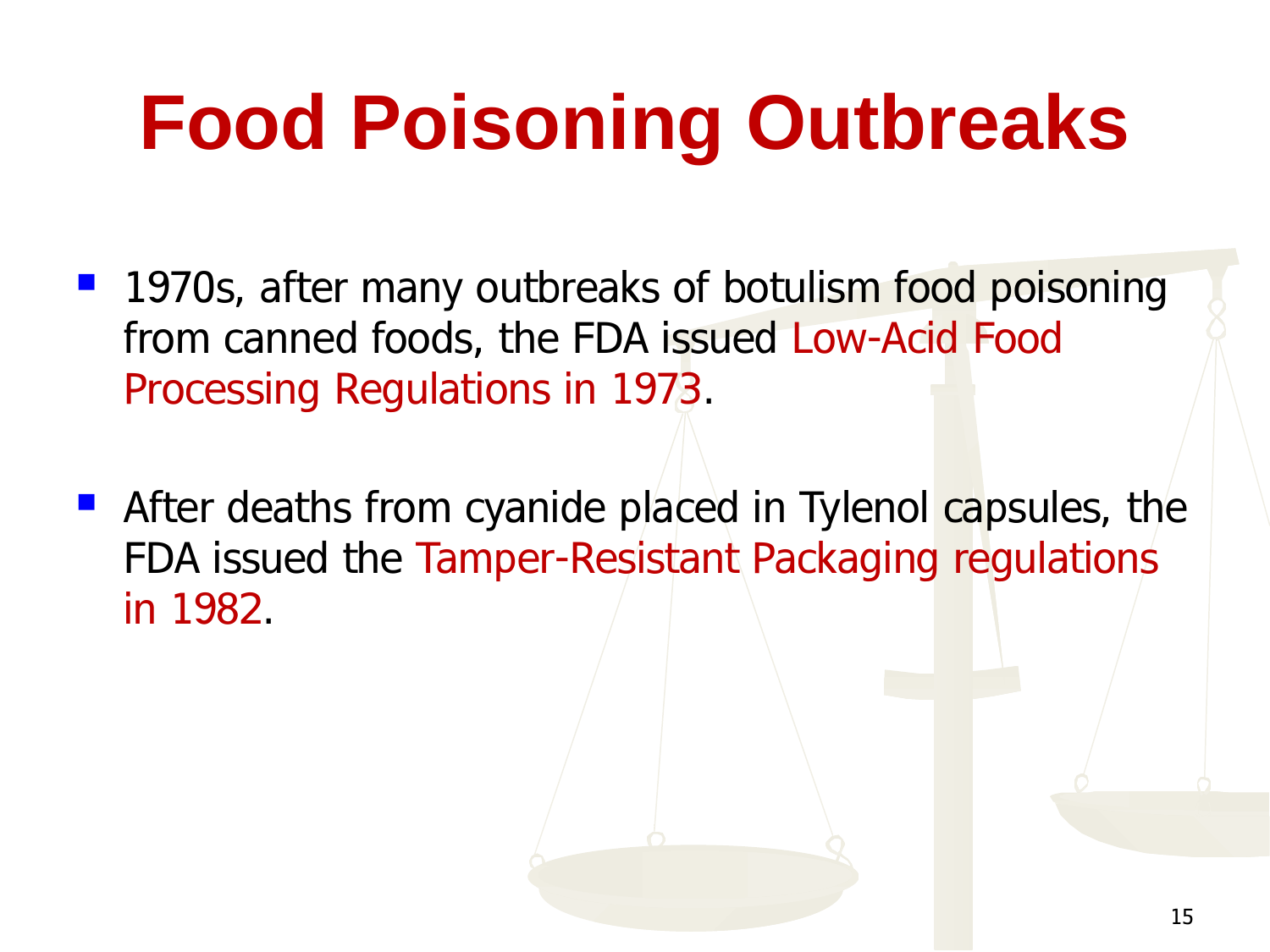

# Food Poisoning Outbreaks
1970s, after many outbreaks of botulism food poisoning from canned foods, the FDA issued Low-Acid Food Processing Regulations in 1973.

After deaths from cyanide placed in Tylenol capsules, the FDA issued the Tamper-Resistant Packaging regulations in 1982.
15